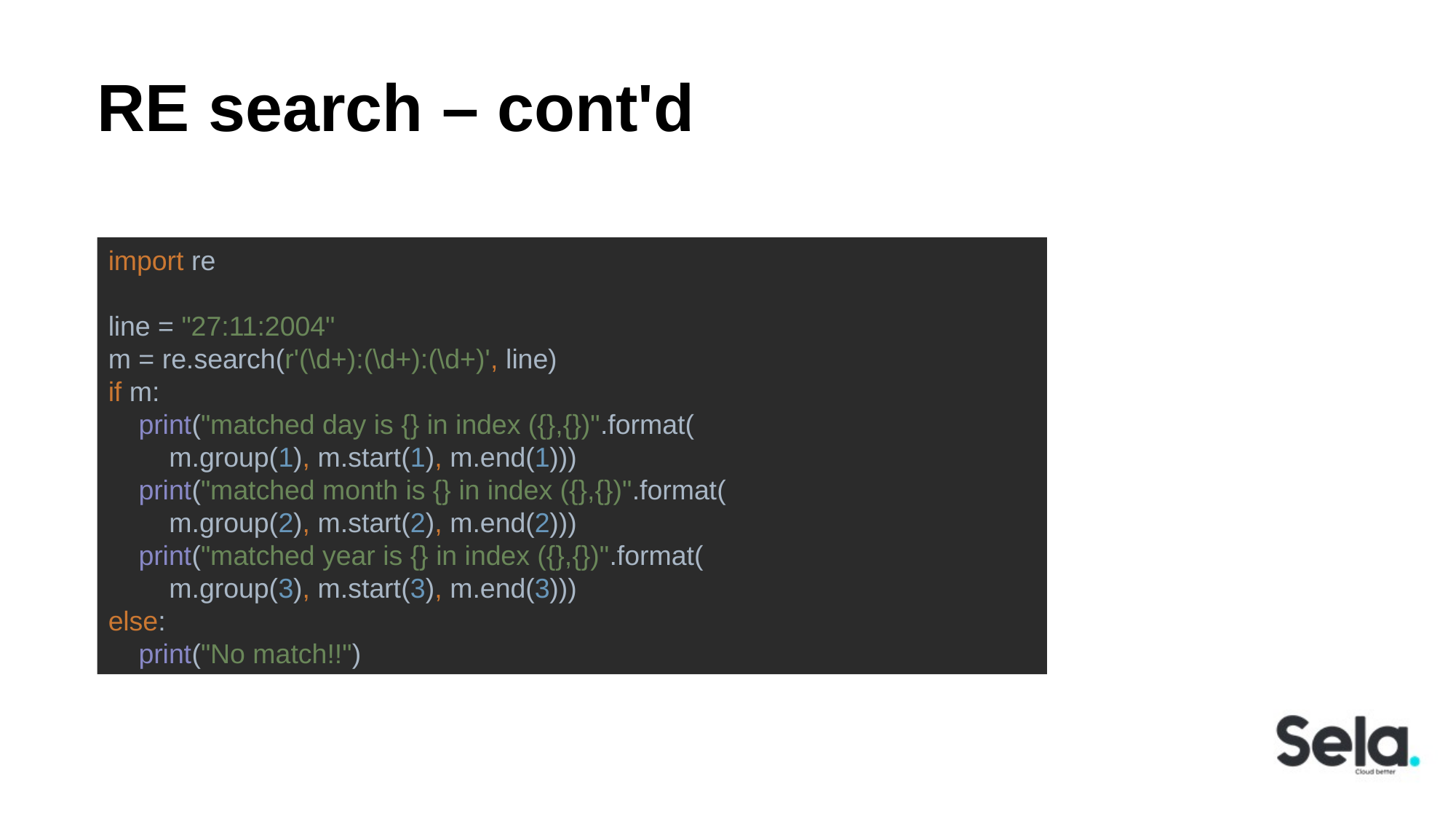

# RE search – cont'd
import re
line = "27:11:2004"
m = re.search(r'(\d+):(\d+):(\d+)', line)
if m:
    print("matched day is {} in index ({},{})".format(
        m.group(1), m.start(1), m.end(1)))
    print("matched month is {} in index ({},{})".format(
        m.group(2), m.start(2), m.end(2)))
    print("matched year is {} in index ({},{})".format(
        m.group(3), m.start(3), m.end(3)))
else:
    print("No match!!")